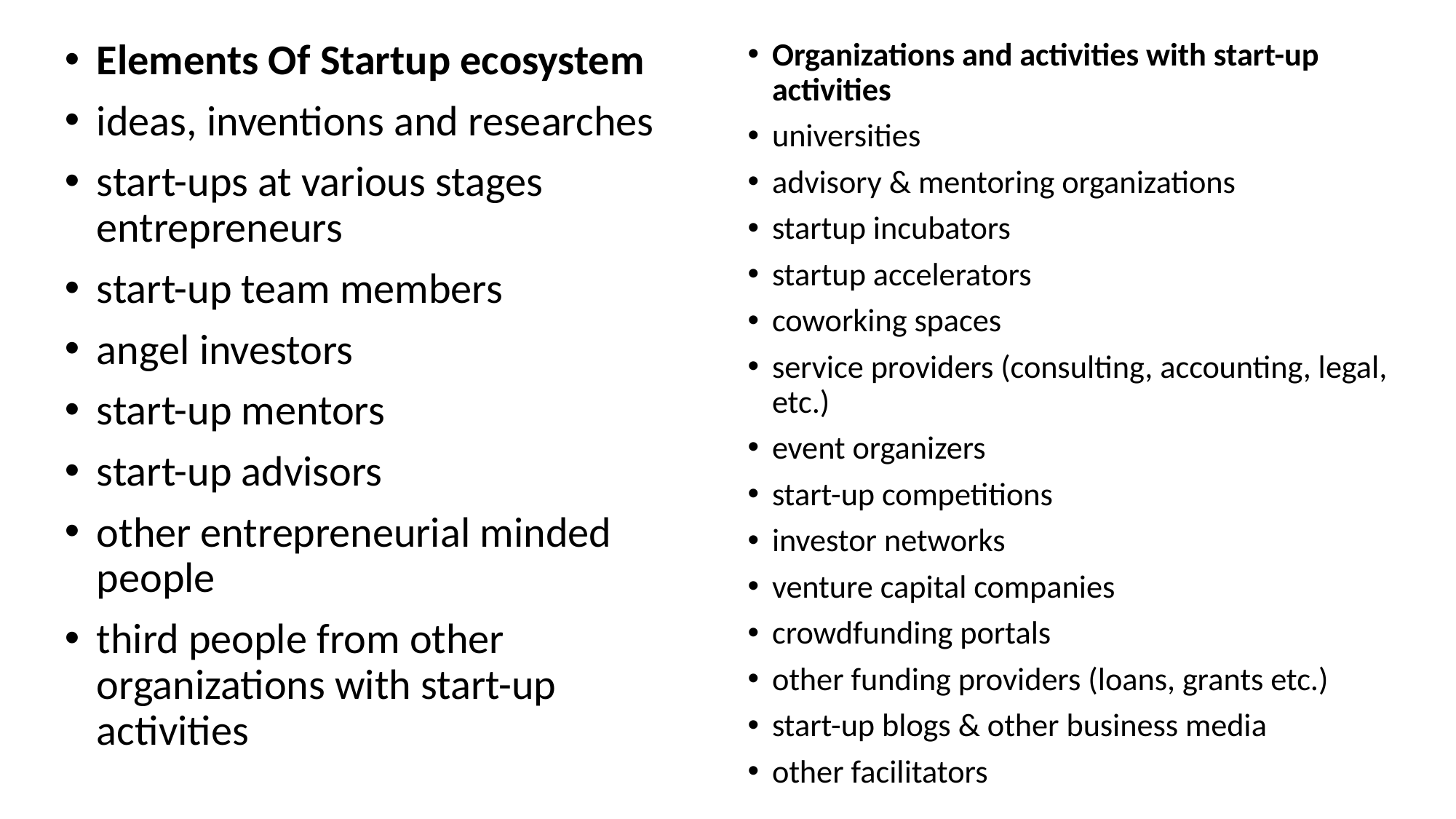

Elements Of Startup ecosystem
ideas, inventions and researches
start-ups at various stages
entrepreneurs
start-up team members
angel investors
start-up mentors
start-up advisors
other entrepreneurial minded people
third people from other organizations with start-up activities

Organizations and activities with start-up activities
universities
advisory & mentoring organizations
startup incubators
startup accelerators
coworking spaces
service providers (consulting, accounting, legal, etc.)
event organizers
start-up competitions
investor networks
venture capital companies
crowdfunding portals
other funding providers (loans, grants etc.)
start-up blogs & other business media
other facilitators